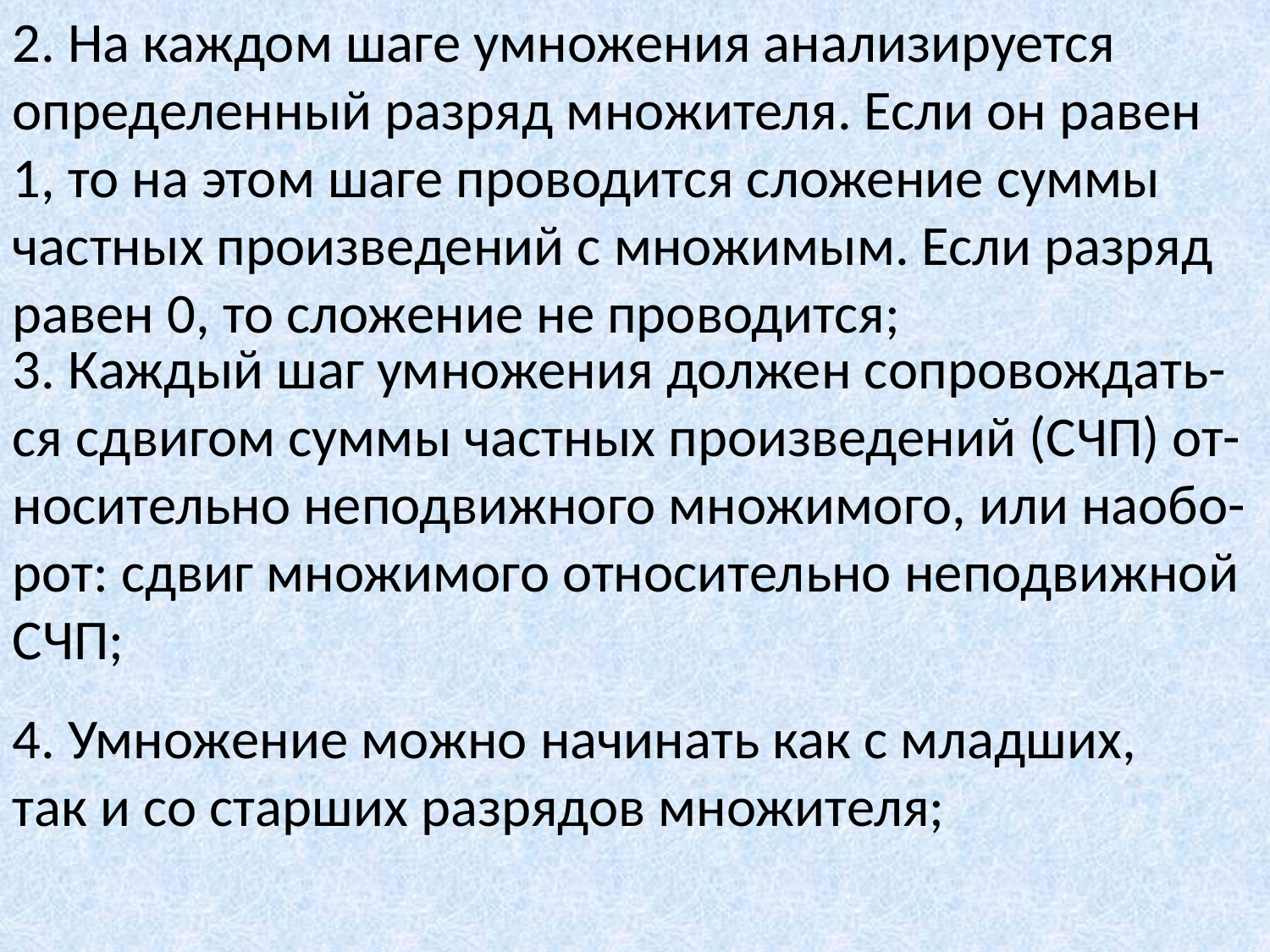

2. На каждом шаге умножения анализируется определенный разряд множителя. Если он равен 1, то на этом шаге проводится сложение суммы частных произведений с множимым. Если разряд равен 0, то сложение не проводится;
3. Каждый шаг умножения должен сопровождать-ся сдвигом суммы частных произведений (СЧП) от-носительно неподвижного множимого, или наобо-рот: сдвиг множимого относительно неподвижной СЧП;
4. Умножение можно начинать как с младших, так и со старших разрядов множителя;